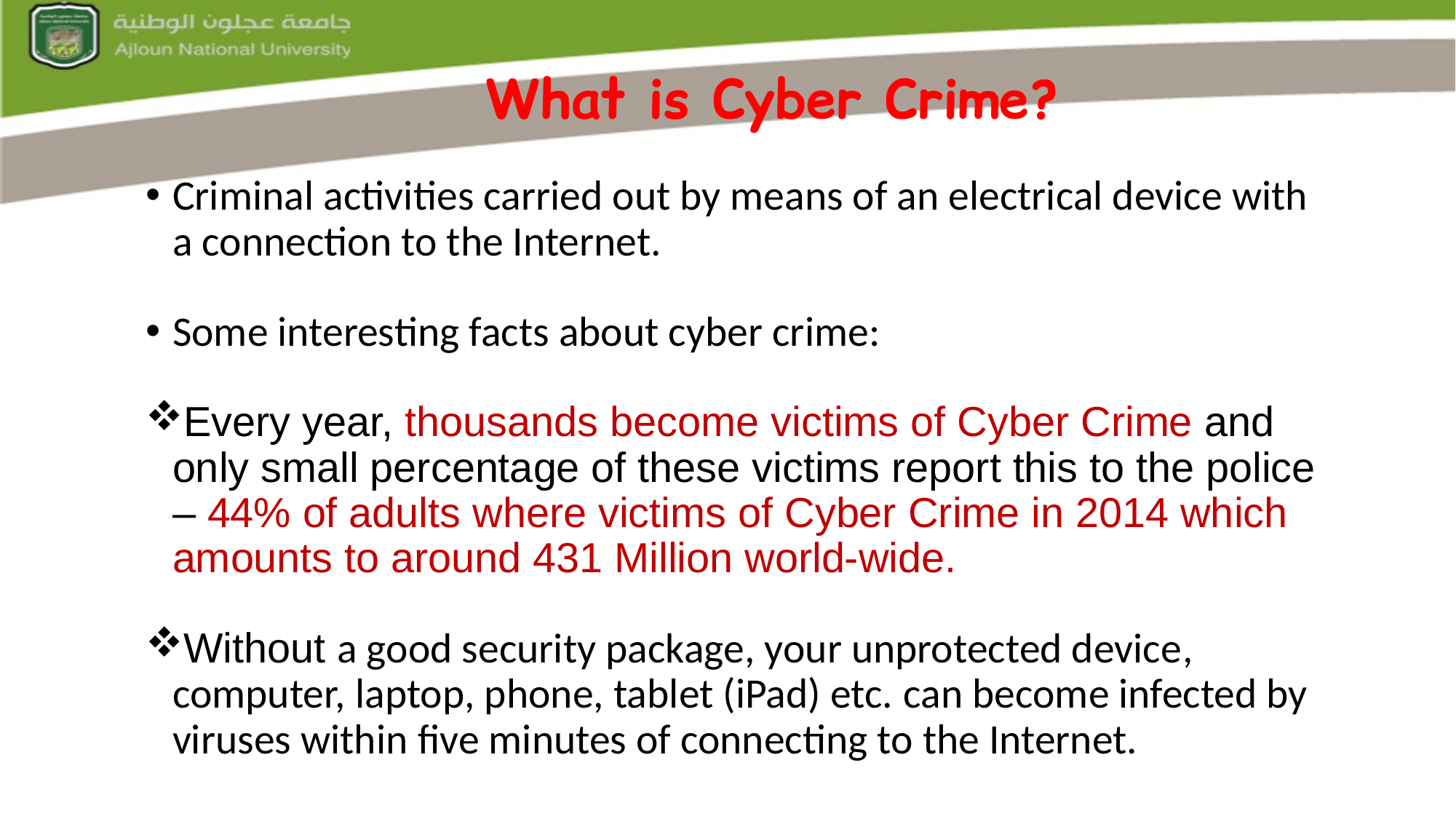

# What is Cyber Crime?
Criminal activities carried out by means of an electrical device with a connection to the Internet.

Some interesting facts about cyber crime:

Every year, thousands become victims of Cyber Crime and only small percentage of these victims report this to the police – 44% of adults where victims of Cyber Crime in 2014 which amounts to around 431 Million world-wide.

Without a good security package, your unprotected device, computer, laptop, phone, tablet (iPad) etc. can become infected by viruses within five minutes of connecting to the Internet.